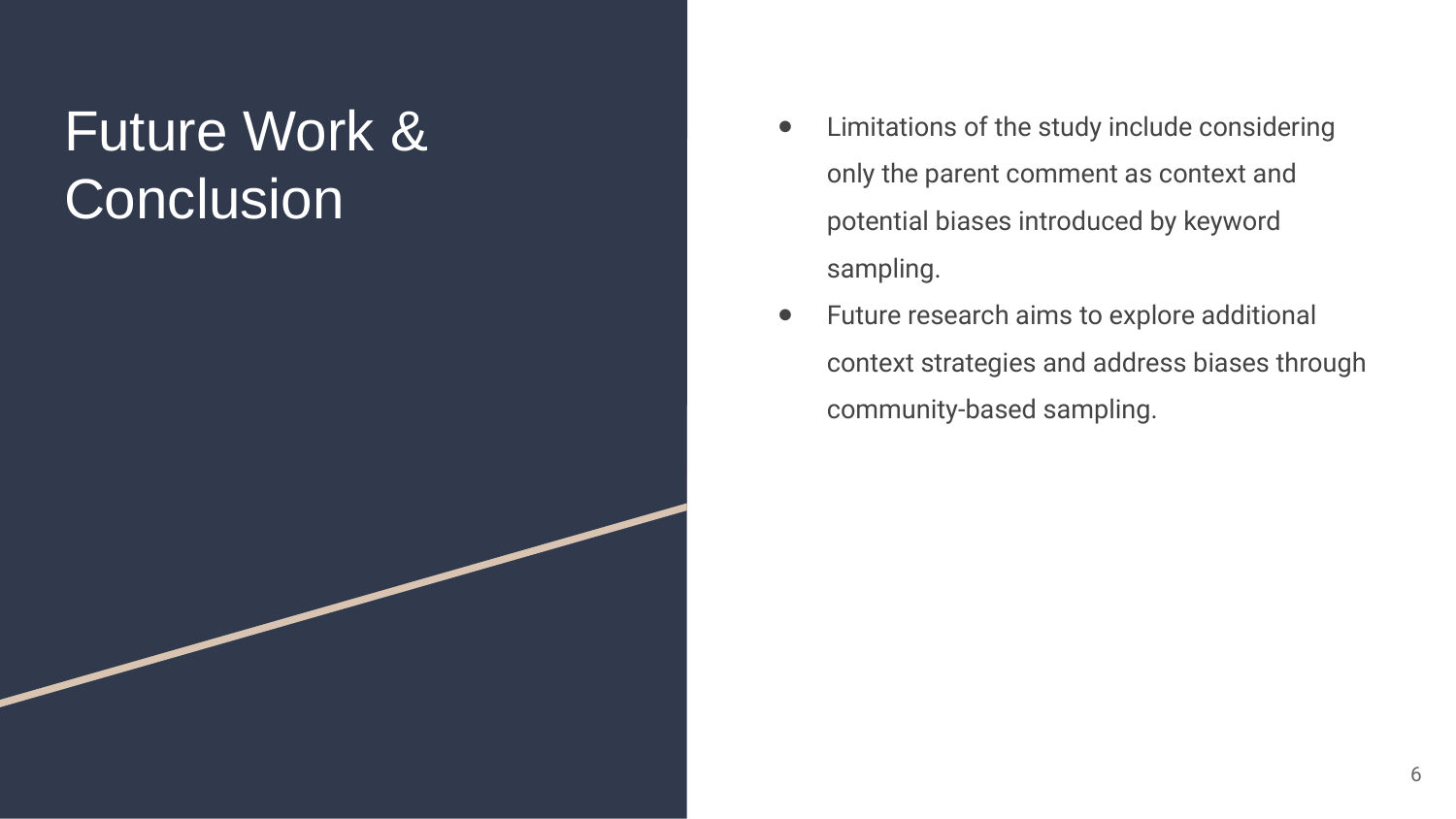

# Future Work & Conclusion
Limitations of the study include considering only the parent comment as context and potential biases introduced by keyword sampling.
Future research aims to explore additional context strategies and address biases through community-based sampling.
6